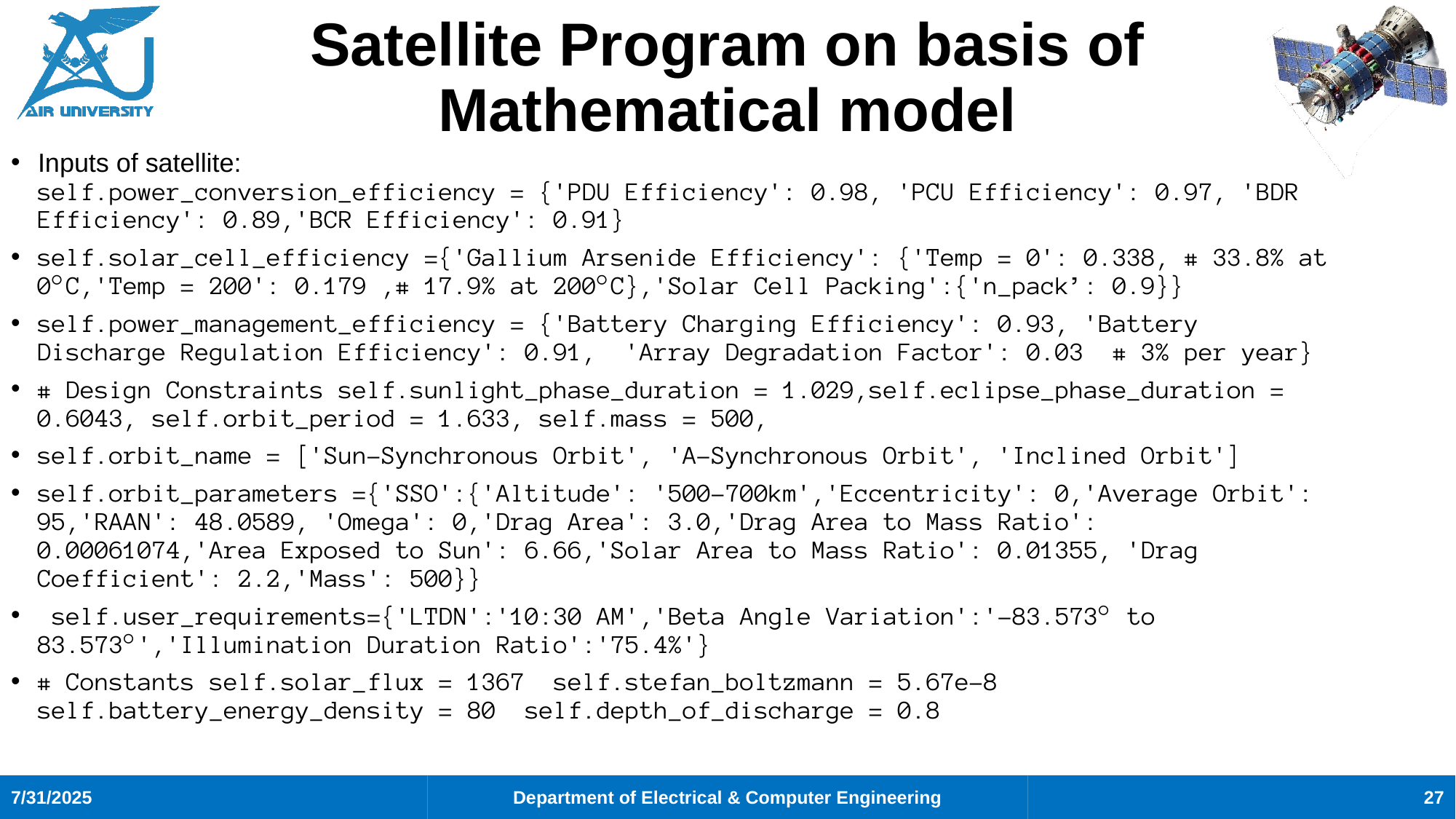

# Satellite Program on basis of Mathematical model
Inputs of satellite:
self.power_conversion_efficiency = {'PDU Efficiency': 0.98, 'PCU Efficiency': 0.97, 'BDR Efficiency': 0.89,'BCR Efficiency': 0.91}
self.solar_cell_efficiency ={'Gallium Arsenide Efficiency': {'Temp = 0': 0.338, # 33.8% at 0°C,'Temp = 200': 0.179 ,# 17.9% at 200°C},'Solar Cell Packing':{'n_pack’: 0.9}}
self.power_management_efficiency = {'Battery Charging Efficiency': 0.93, 'Battery Discharge Regulation Efficiency': 0.91,  'Array Degradation Factor': 0.03  # 3% per year}
# Design Constraints self.sunlight_phase_duration = 1.029,self.eclipse_phase_duration = 0.6043, self.orbit_period = 1.633, self.mass = 500,
self.orbit_name = ['Sun-Synchronous Orbit', 'A-Synchronous Orbit', 'Inclined Orbit']
self.orbit_parameters ={'SSO':{'Altitude': '500-700km','Eccentricity': 0,'Average Orbit': 95,'RAAN': 48.0589, 'Omega': 0,'Drag Area': 3.0,'Drag Area to Mass Ratio': 0.00061074,'Area Exposed to Sun': 6.66,'Solar Area to Mass Ratio': 0.01355, 'Drag Coefficient': 2.2,'Mass': 500}}
 self.user_requirements={'LTDN':'10:30 AM','Beta Angle Variation':'-83.573° to 83.573°','Illumination Duration Ratio':'75.4%'}
# Constants self.solar_flux = 1367  self.stefan_boltzmann = 5.67e-8 self.battery_energy_density = 80  self.depth_of_discharge = 0.8

27
7/31/2025
Department of Electrical & Computer Engineering